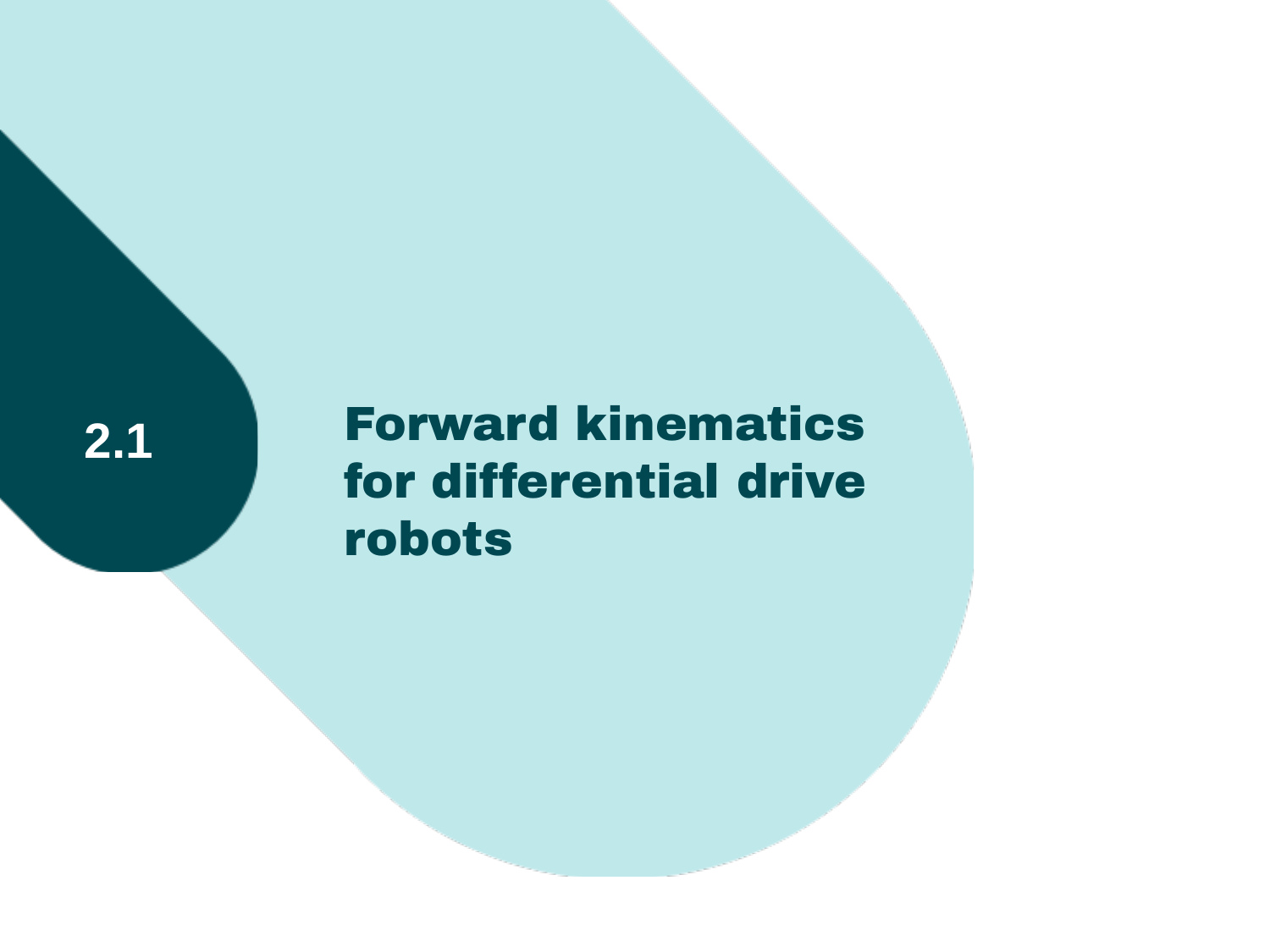

# Forward kinematics for differential drive robots
2.1